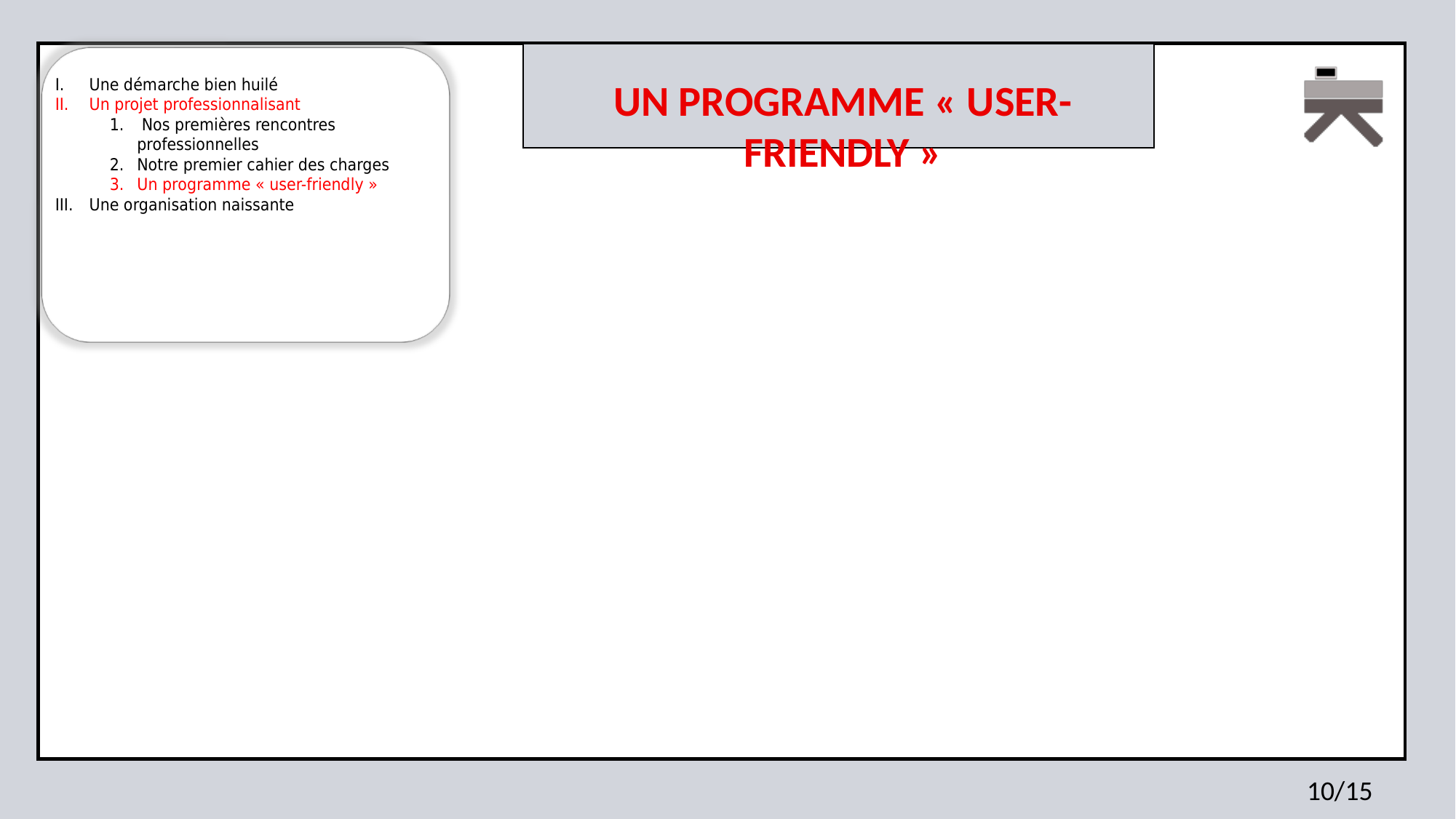

Une démarche bien huilé
Un projet professionnalisant
 Nos premières rencontres professionnelles
Notre premier cahier des charges
Un programme « user-friendly »
Une organisation naissante
Un programme « user-friendly »
10/15